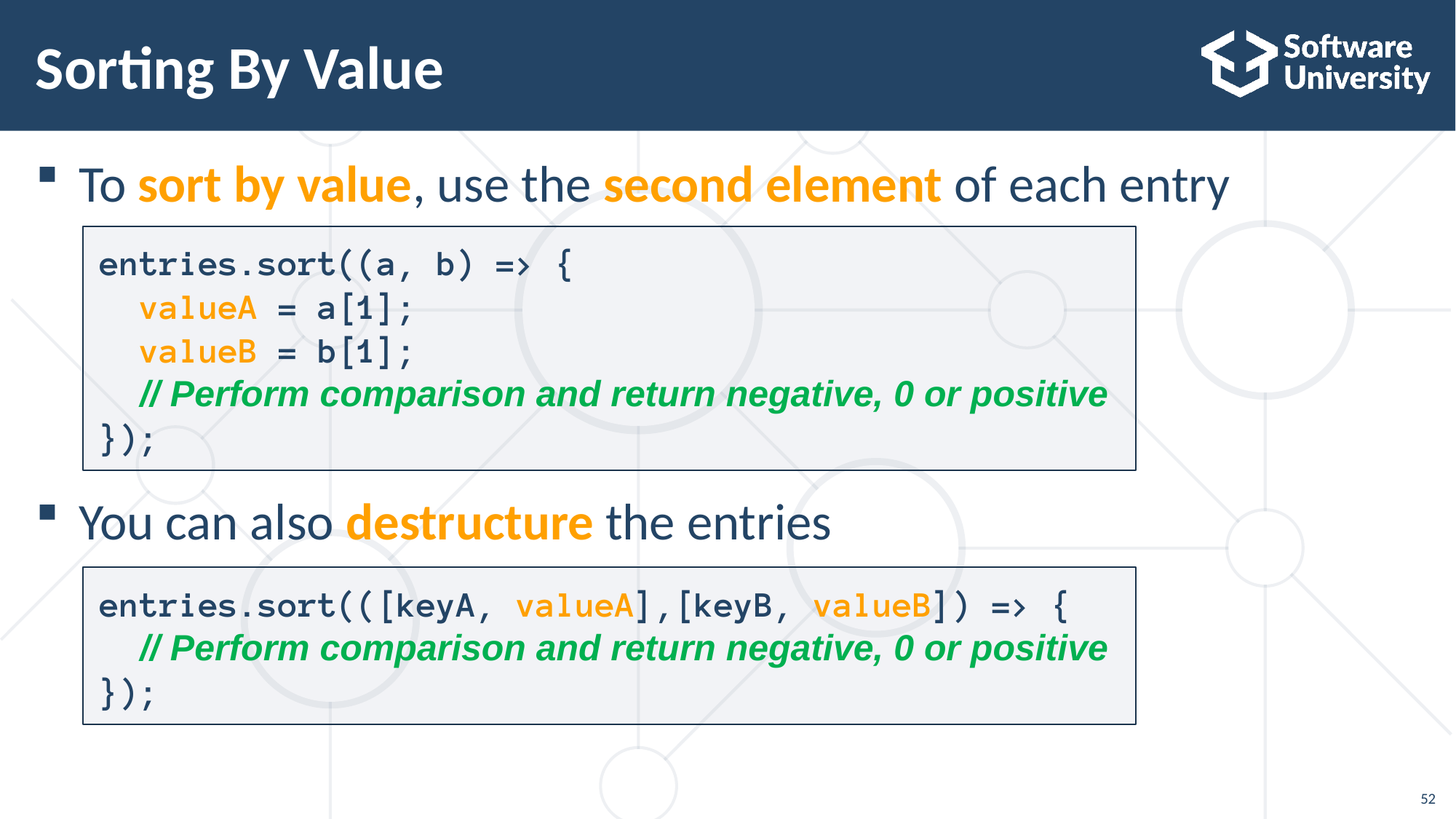

# Sorting By Value
To sort by value, use the second element of each entry
You can also destructure the entries
entries.sort((a, b) => {
  valueA = a[1];
  valueB = b[1];
  // Perform comparison and return negative, 0 or positive
});
entries.sort(([keyA, valueA],[keyB, valueB]) => {
  // Perform comparison and return negative, 0 or positive
});
52